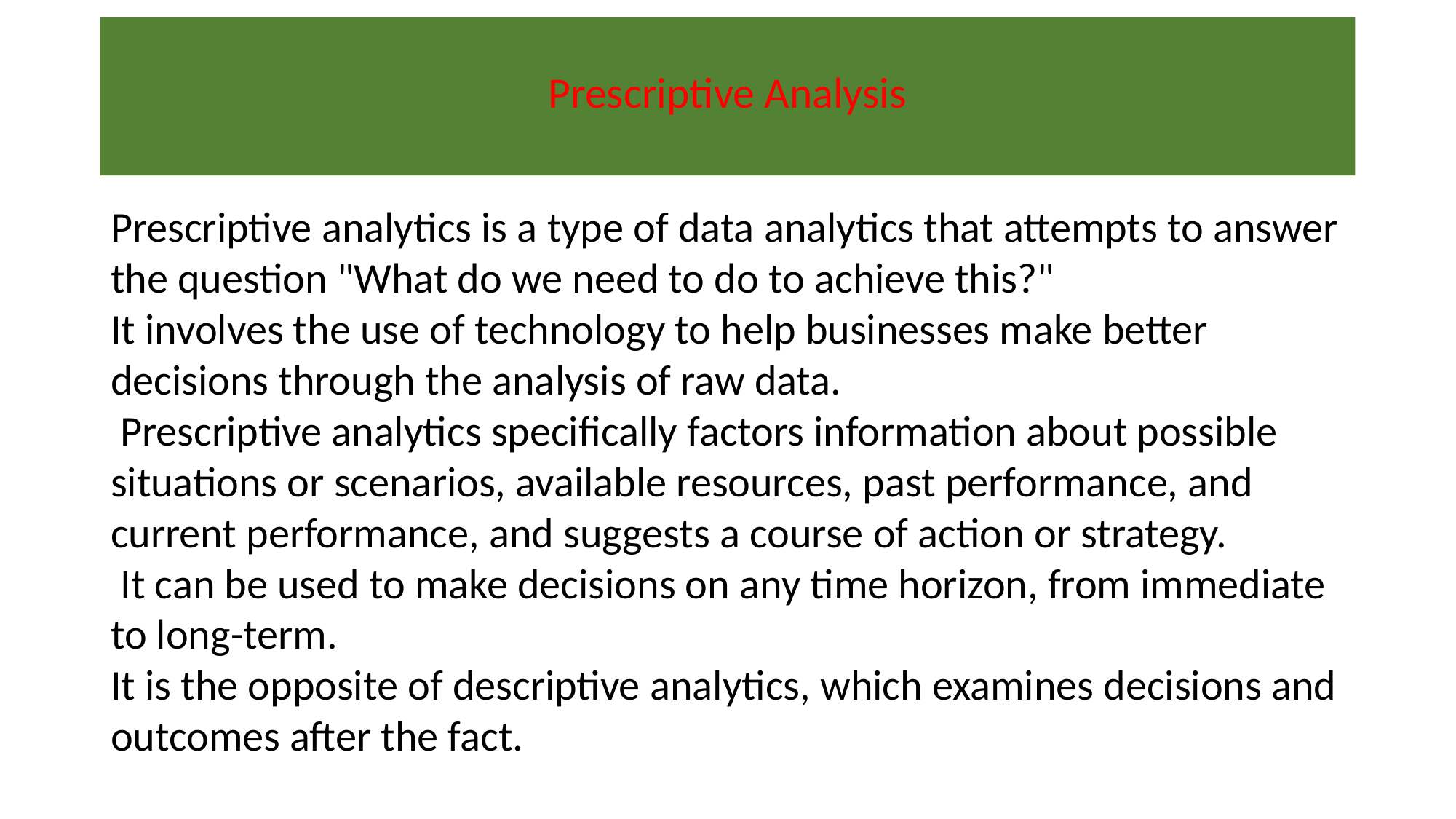

# Prescriptive Analysis
Prescriptive analytics is a type of data analytics that attempts to answer the question "What do we need to do to achieve this?"
It involves the use of technology to help businesses make better decisions through the analysis of raw data.
 Prescriptive analytics specifically factors information about possible situations or scenarios, available resources, past performance, and current performance, and suggests a course of action or strategy.
 It can be used to make decisions on any time horizon, from immediate to long-term.
It is the opposite of descriptive analytics, which examines decisions and outcomes after the fact.